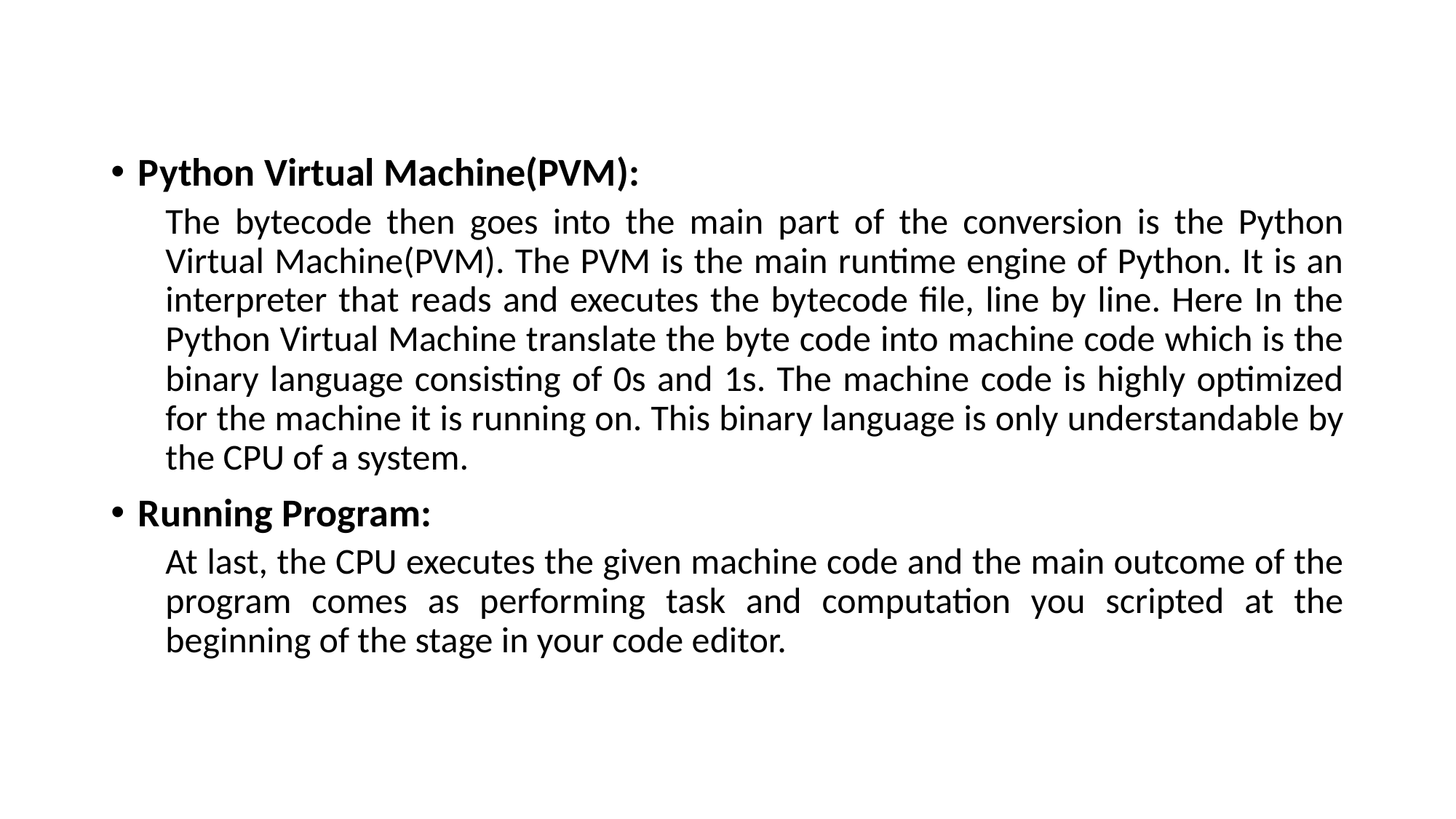

Python Virtual Machine(PVM):
The bytecode then goes into the main part of the conversion is the Python Virtual Machine(PVM). The PVM is the main runtime engine of Python. It is an interpreter that reads and executes the bytecode file, line by line. Here In the Python Virtual Machine translate the byte code into machine code which is the binary language consisting of 0s and 1s. The machine code is highly optimized for the machine it is running on. This binary language is only understandable by the CPU of a system.
Running Program:
At last, the CPU executes the given machine code and the main outcome of the program comes as performing task and computation you scripted at the beginning of the stage in your code editor.